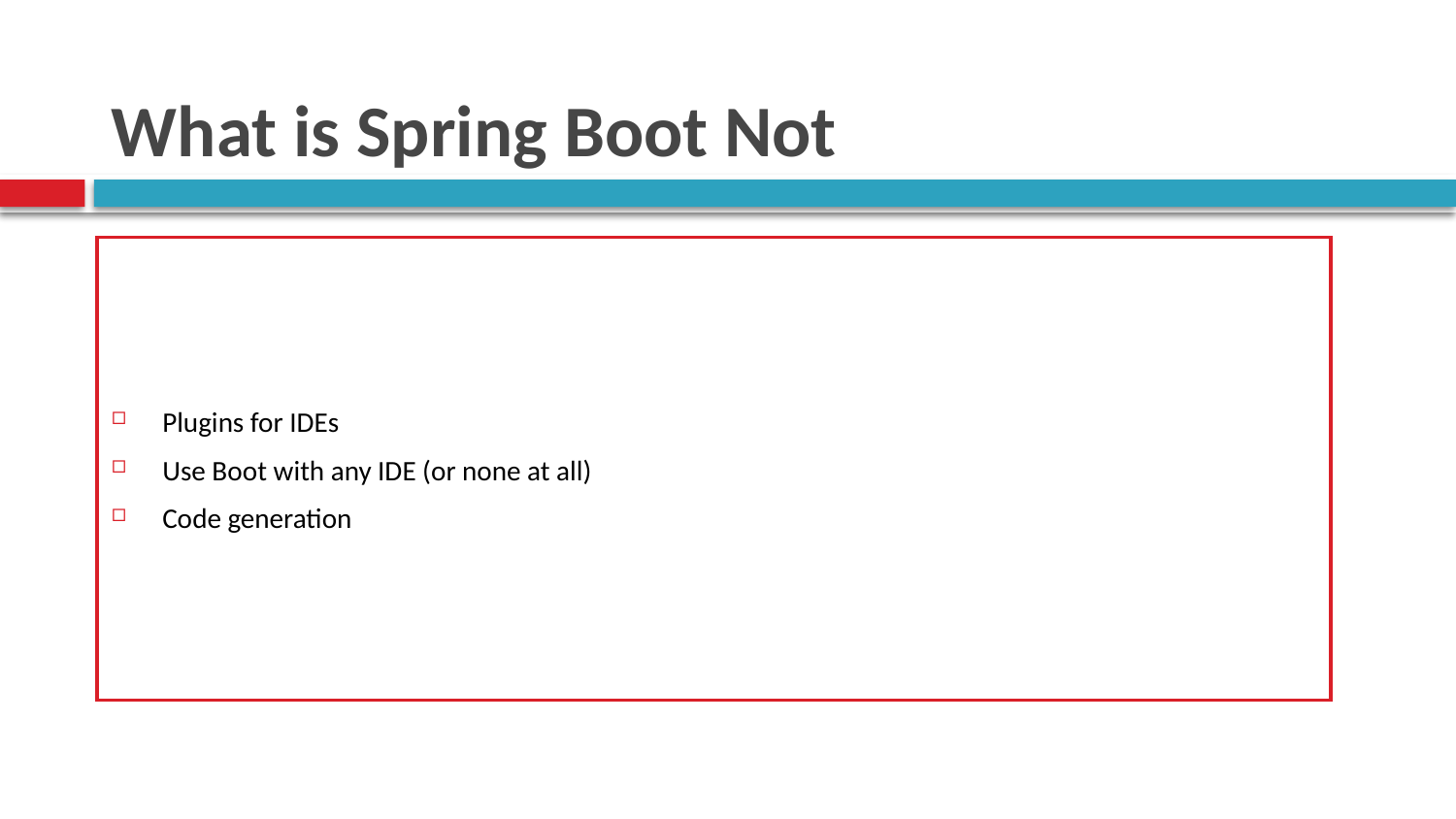

# What is Spring Boot Not
Plugins for IDEs
Use Boot with any IDE (or none at all)
Code generation